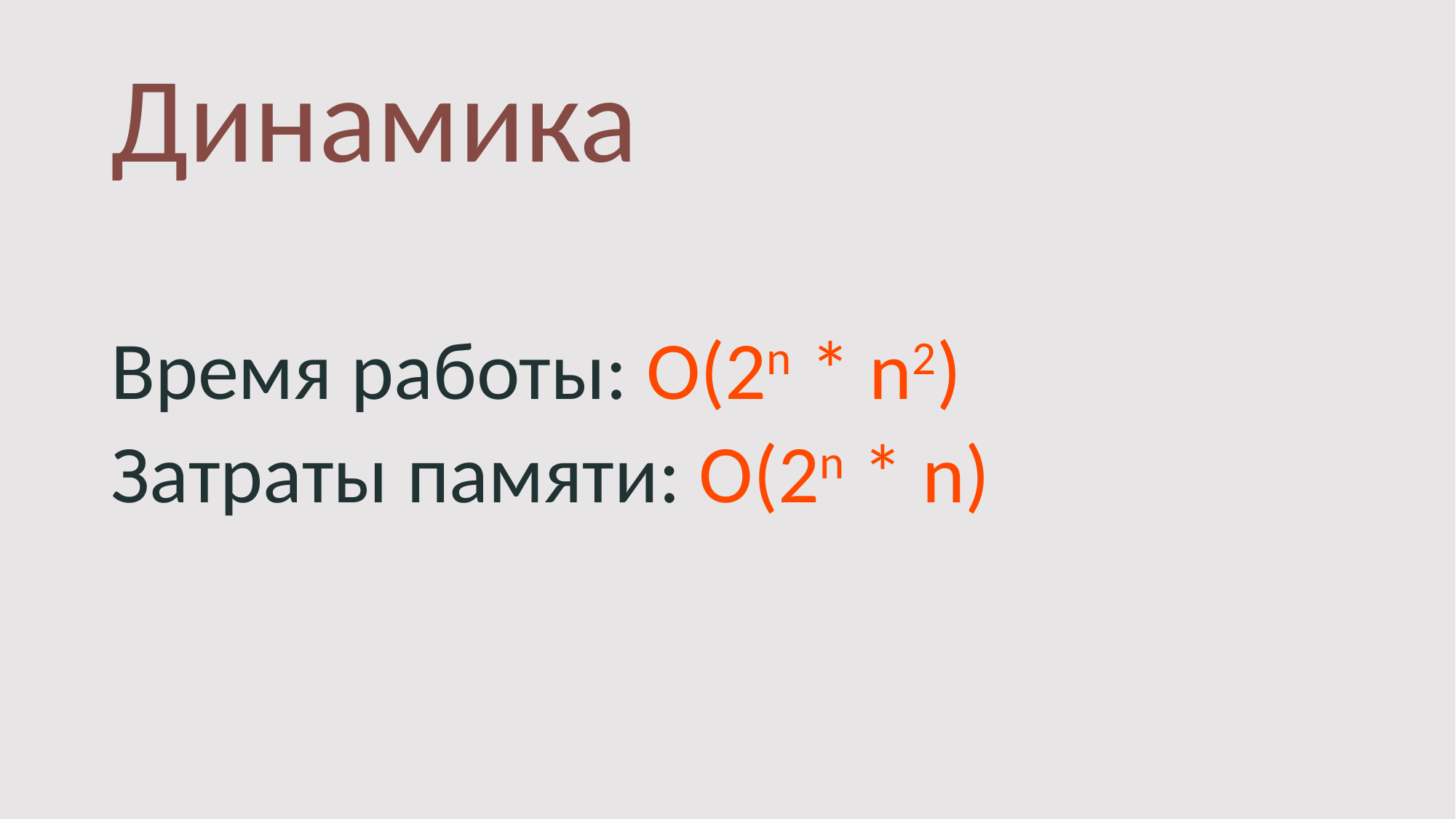

# Динамика
Время работы: O(2n * n2)
Затраты памяти: O(2n * n)